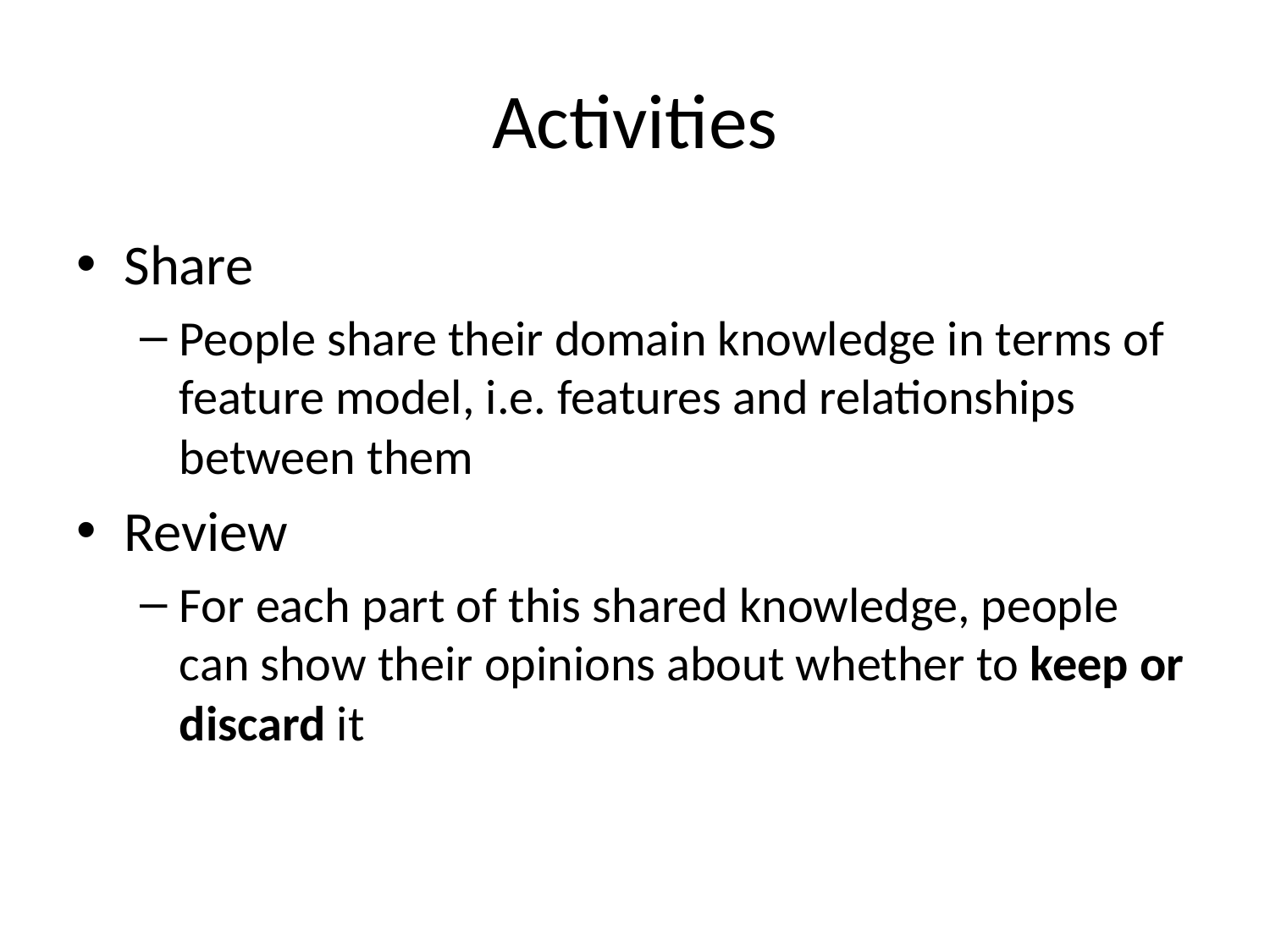

# Activities
Share
People share their domain knowledge in terms of feature model, i.e. features and relationships between them
Review
For each part of this shared knowledge, people can show their opinions about whether to keep or discard it